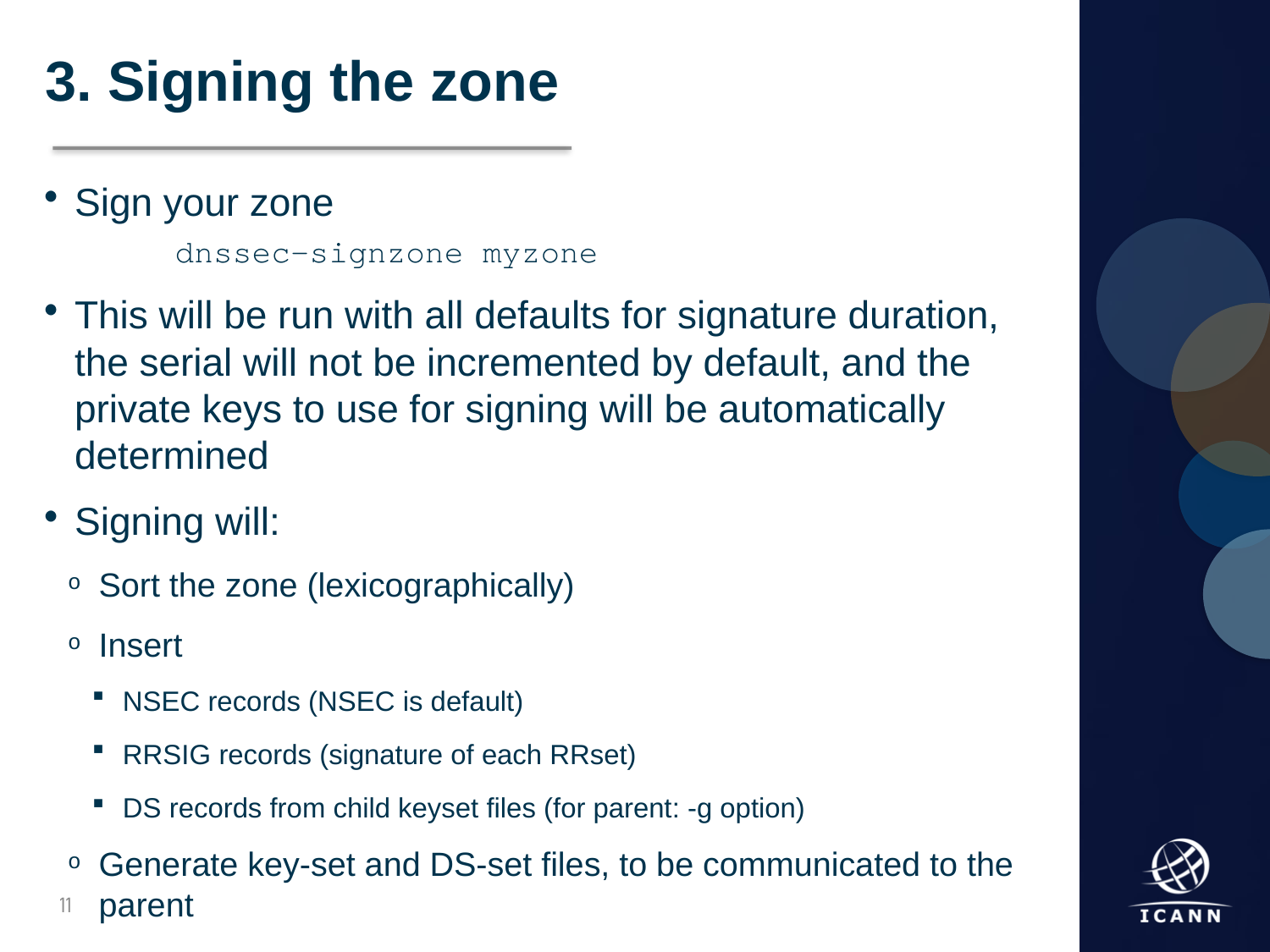

3. Signing the zone
Sign your zone
	dnssec-signzone myzone
This will be run with all defaults for signature duration, the serial will not be incremented by default, and the private keys to use for signing will be automatically determined
Signing will:
Sort the zone (lexicographically)
Insert
NSEC records (NSEC is default)
RRSIG records (signature of each RRset)
DS records from child keyset files (for parent: -g option)
Generate key-set and DS-set files, to be communicated to the parent
11